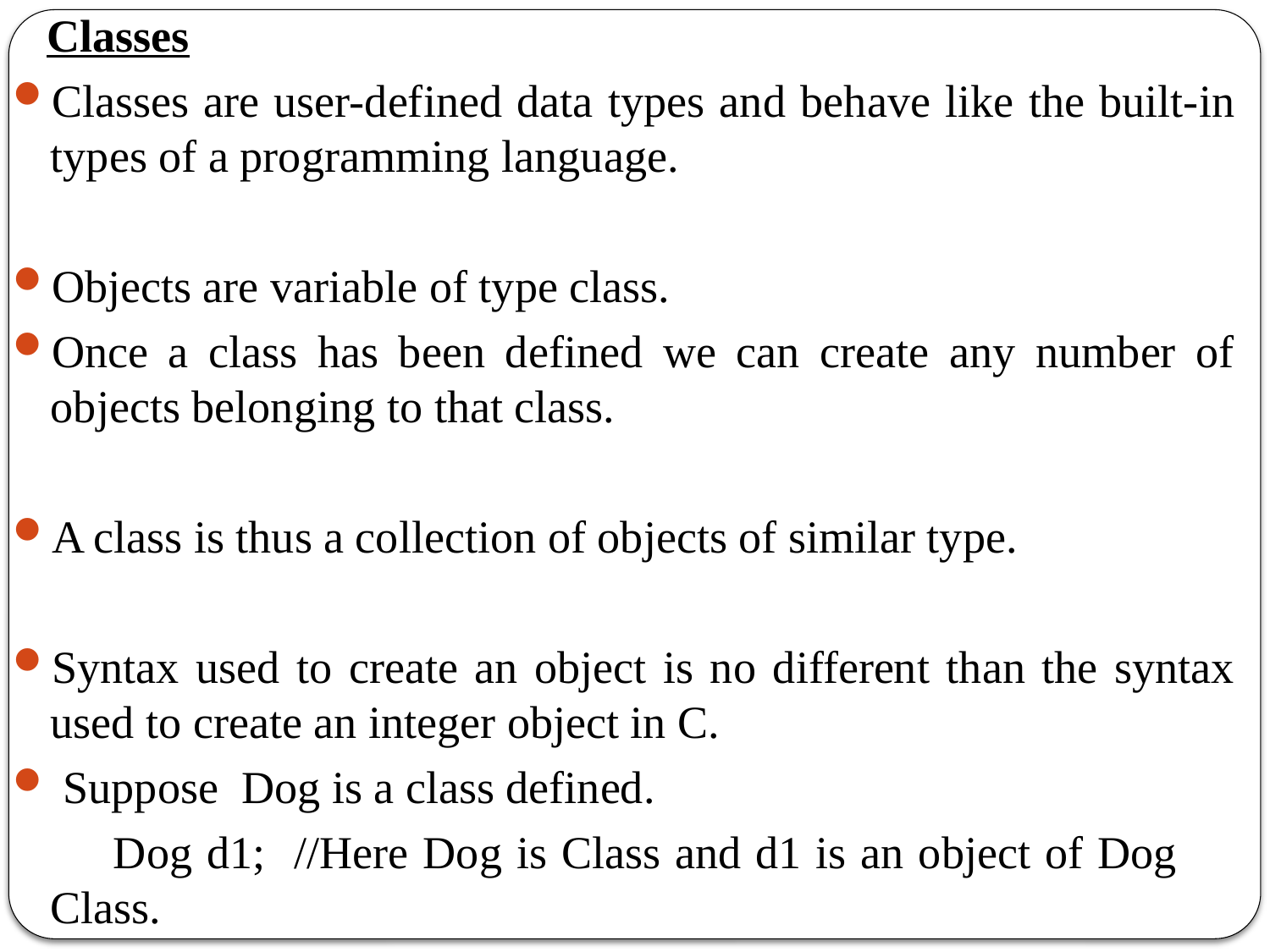

Classes
Classes are user-defined data types and behave like the built-in types of a programming language.

Objects are variable of type class.
Once a class has been defined we can create any number of objects belonging to that class.

A class is thus a collection of objects of similar type.

Syntax used to create an object is no different than the syntax used to create an integer object in C.
 Suppose  Dog is a class defined.
       Dog d1;  //Here Dog is Class and d1 is an object of Dog     Class.